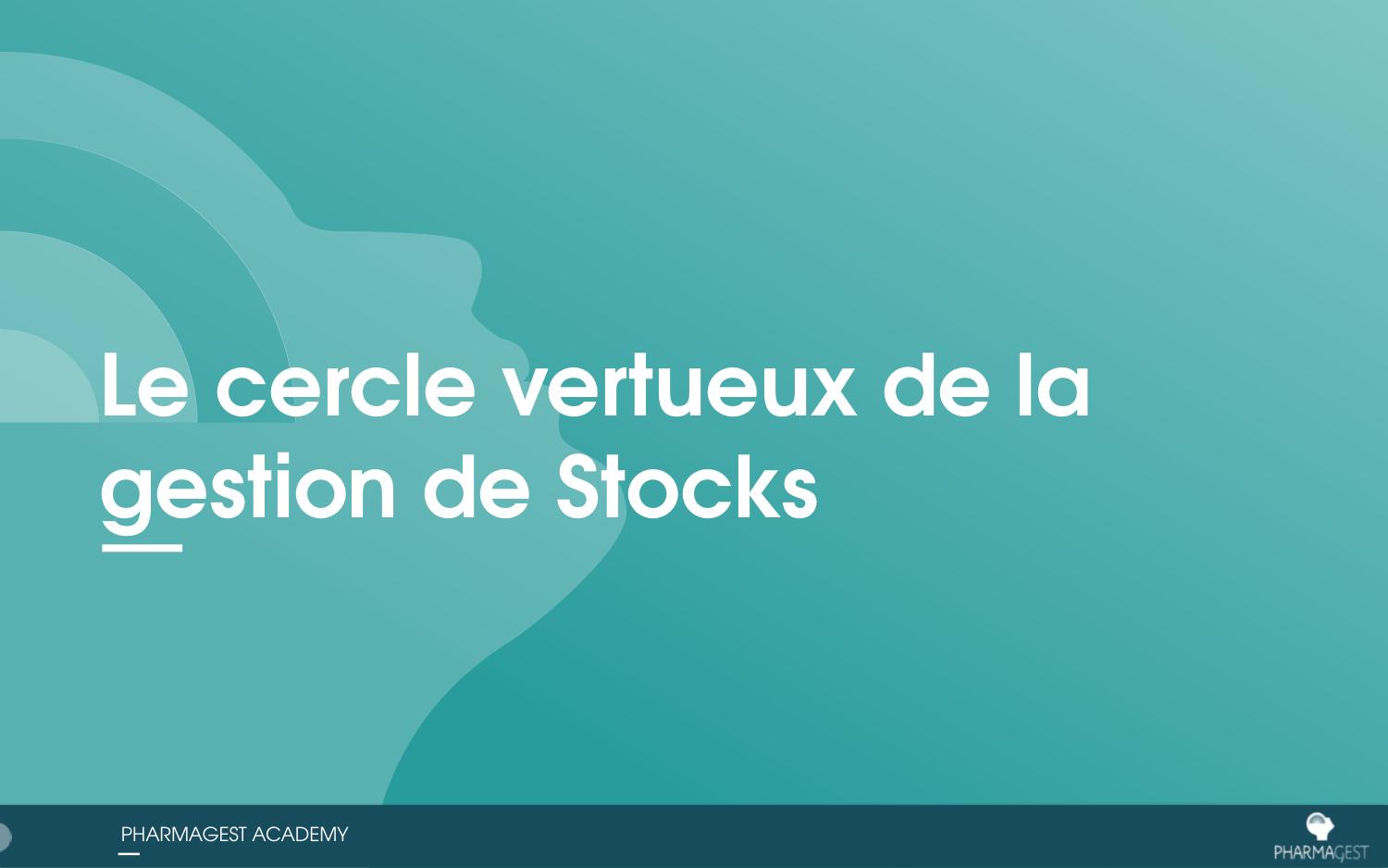

# Le cercle vertueux de la gestion de Stocks